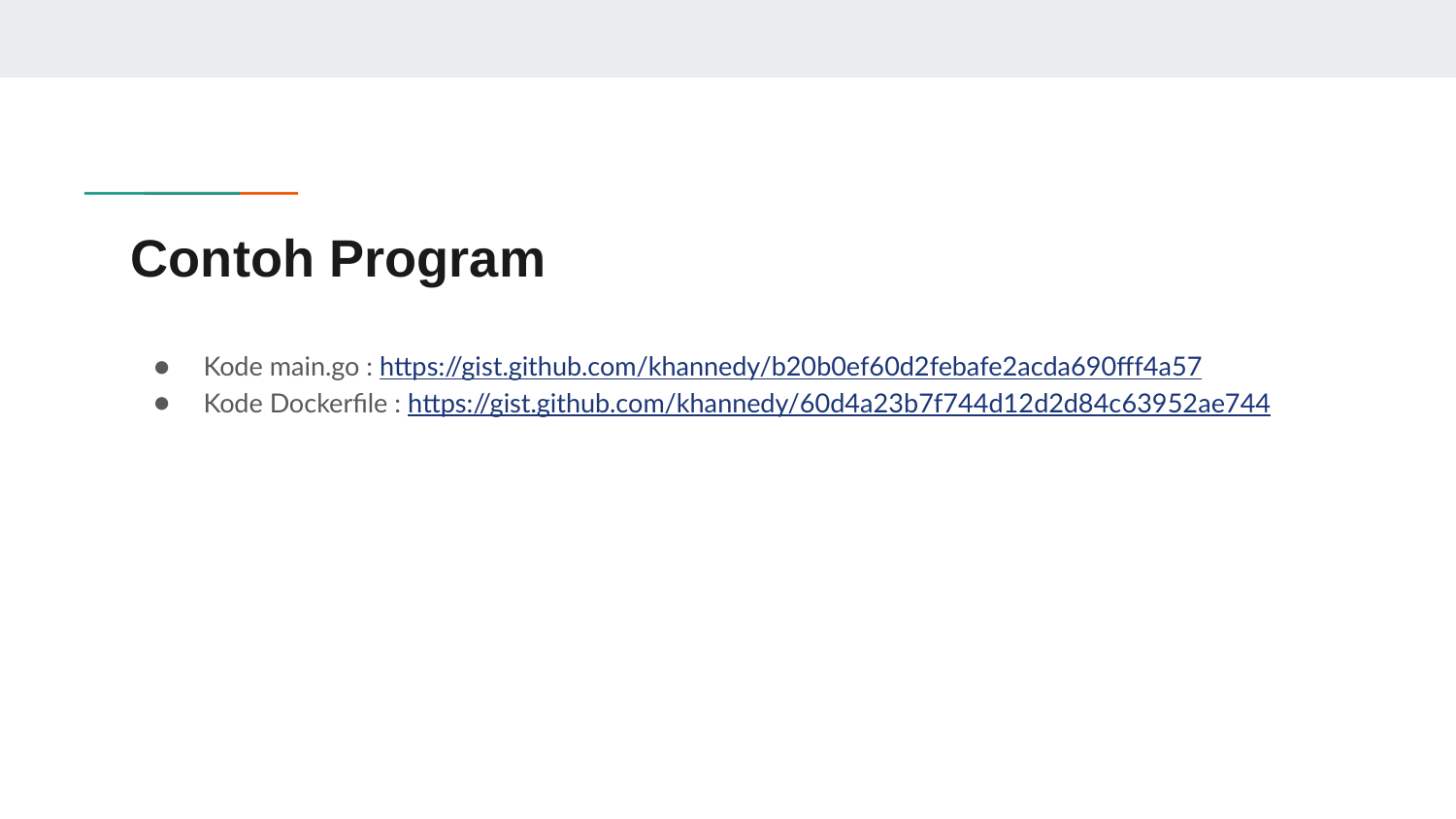

# Contoh Program
Kode main.go : https://gist.github.com/khannedy/b20b0ef60d2febafe2acda690fff4a57
Kode Dockerfile : https://gist.github.com/khannedy/60d4a23b7f744d12d2d84c63952ae744